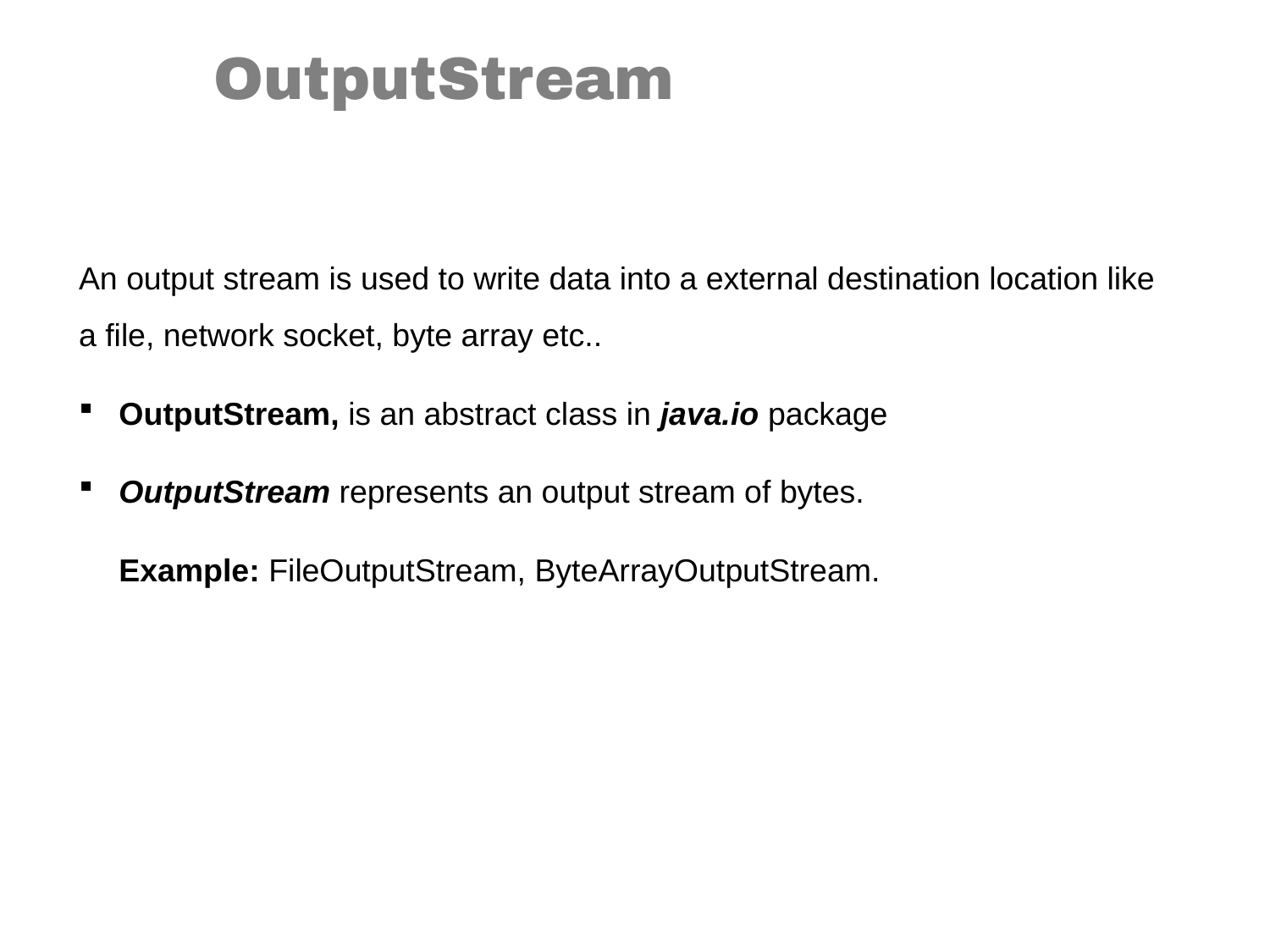

# OutputStream
An output stream is used to write data into a external destination location like a file, network socket, byte array etc..
OutputStream, is an abstract class in java.io package
OutputStream represents an output stream of bytes.
	Example: FileOutputStream, ByteArrayOutputStream.